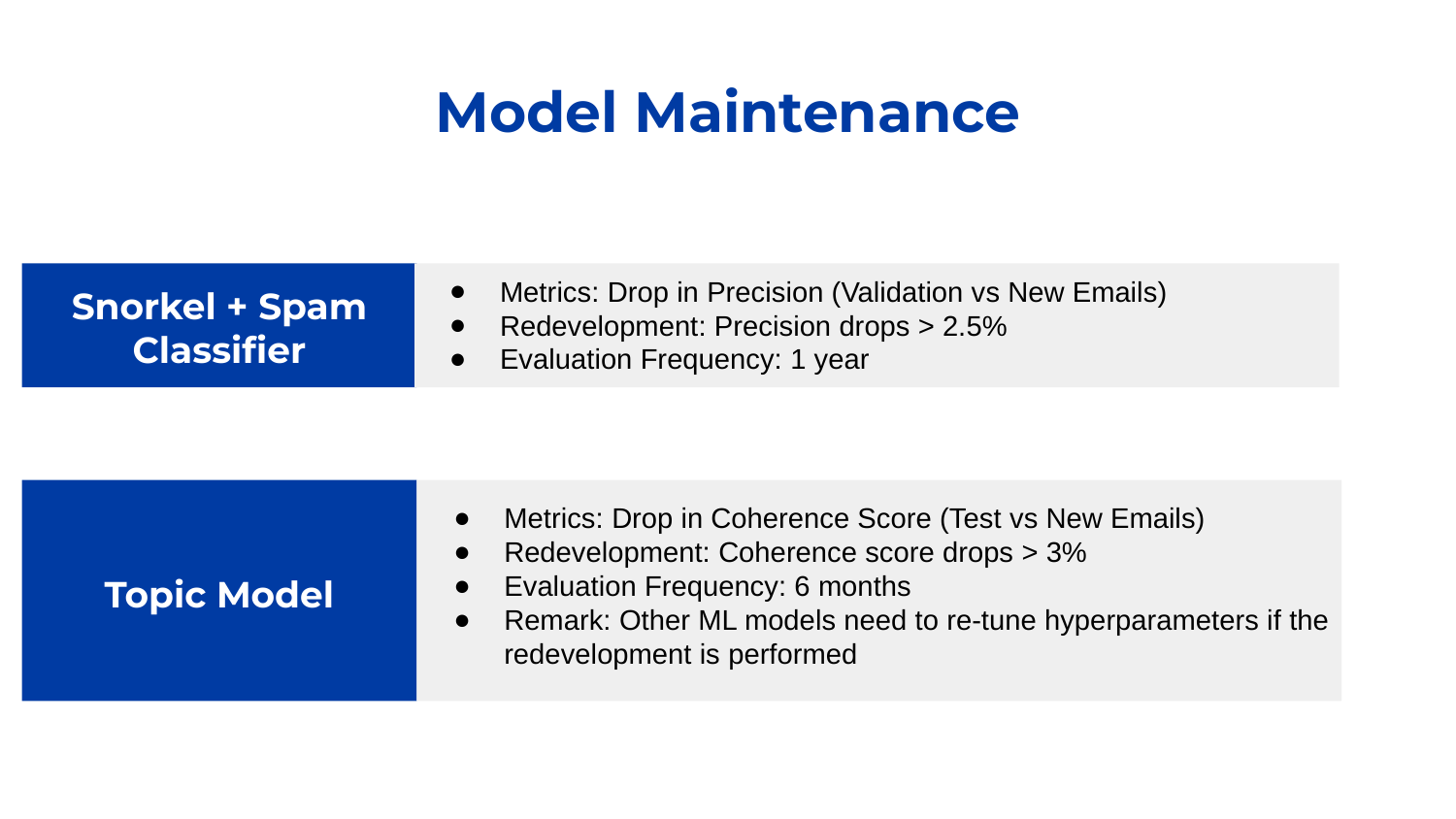

# Model Maintenance
Metrics: Drop in Precision (Validation vs New Emails)
Redevelopment: Precision drops > 2.5%
Evaluation Frequency: 1 year

Snorkel + Spam Classifier

Metrics: Drop in Coherence Score (Test vs New Emails)
Redevelopment: Coherence score drops > 3%
Evaluation Frequency: 6 months
Remark: Other ML models need to re-tune hyperparameters if the redevelopment is performed
Topic Model